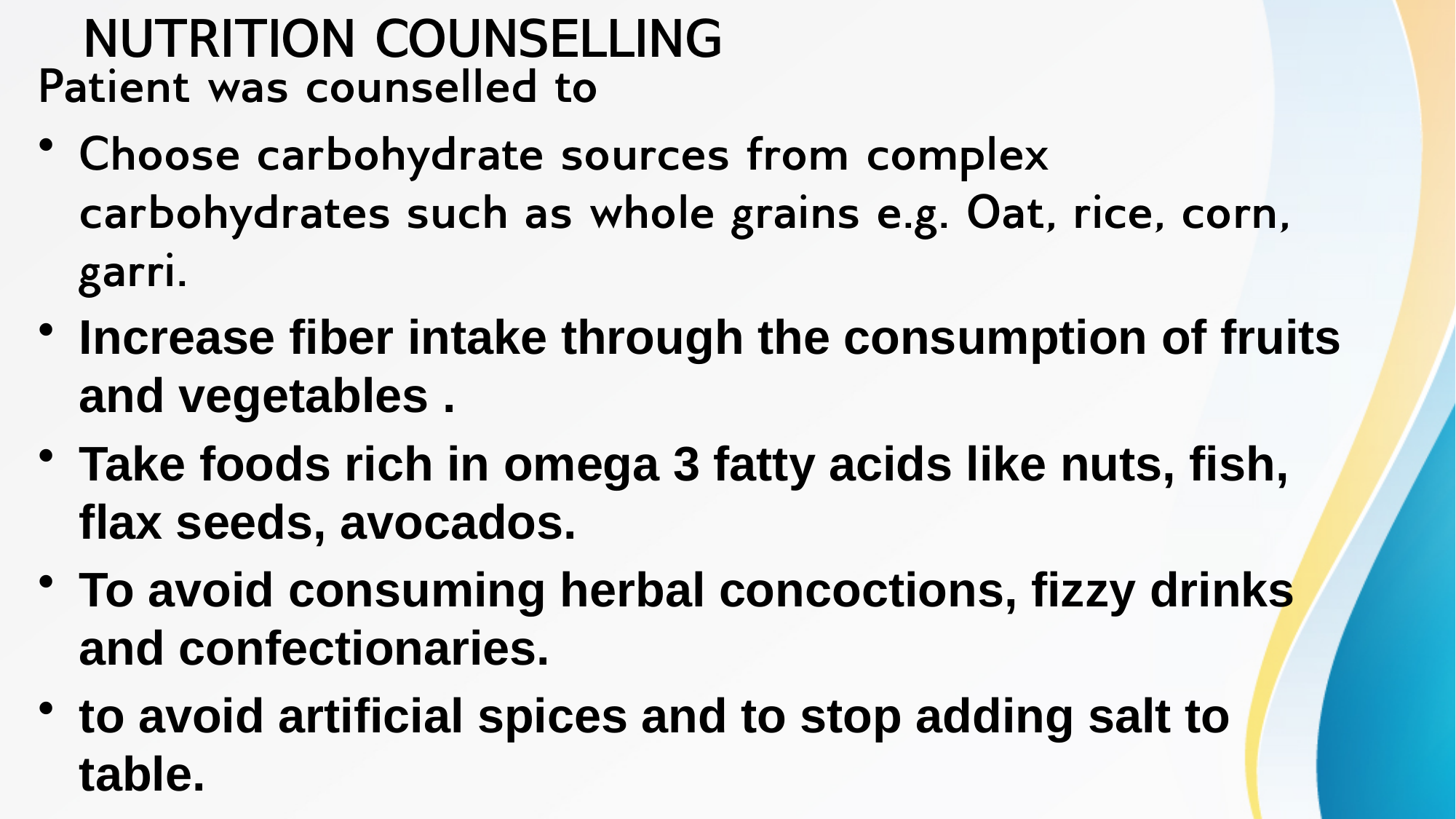

# NUTRITION COUNSELLING
Patient was counselled to
Choose carbohydrate sources from complex carbohydrates such as whole grains e.g. Oat, rice, corn, garri.
Increase fiber intake through the consumption of fruits and vegetables .
Take foods rich in omega 3 fatty acids like nuts, fish, flax seeds, avocados.
To avoid consuming herbal concoctions, fizzy drinks and confectionaries.
to avoid artificial spices and to stop adding salt to table.
To maintain optimum hygiene .